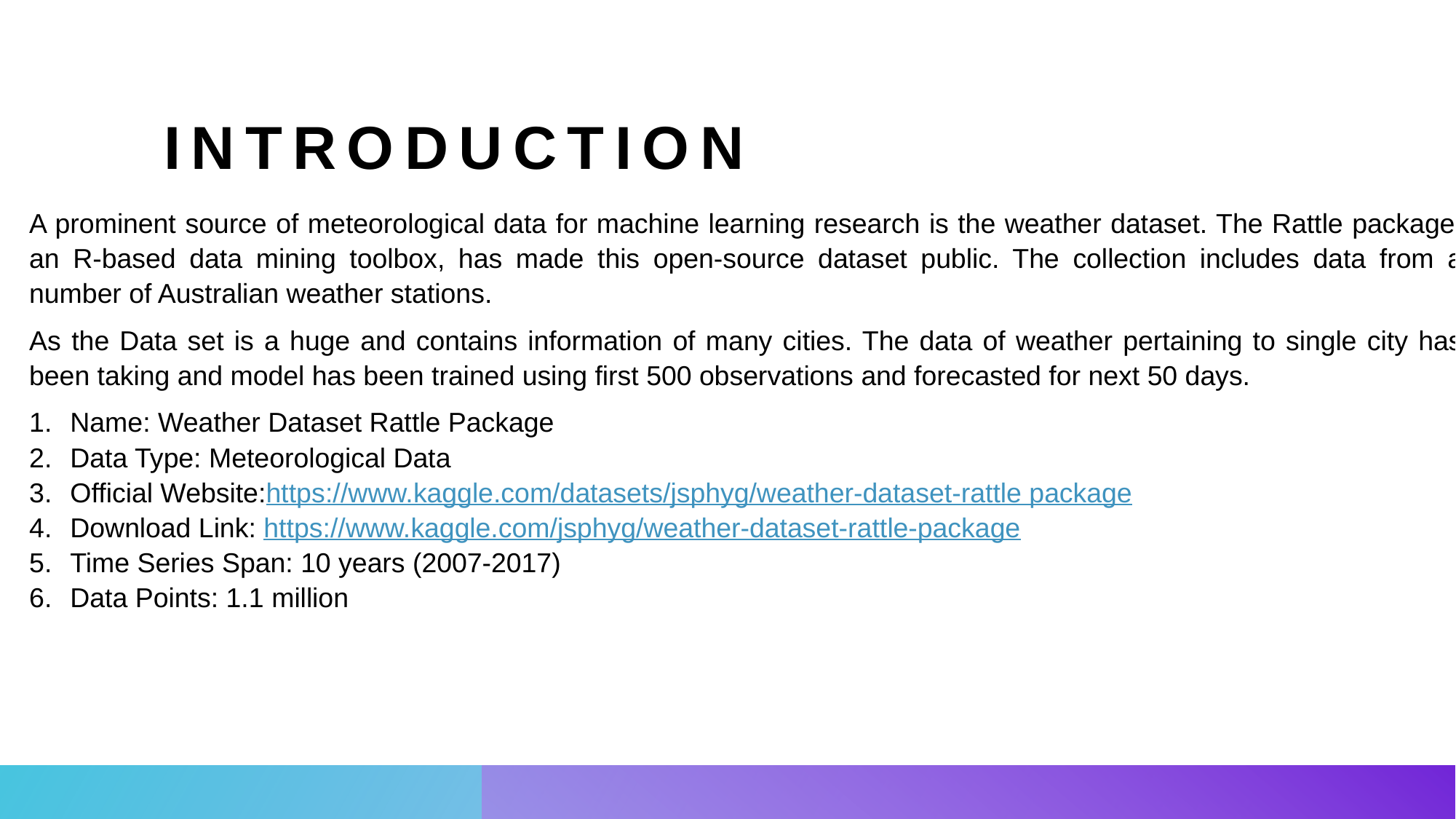

# Introduction
A prominent source of meteorological data for machine learning research is the weather dataset. The Rattle package, an R-based data mining toolbox, has made this open-source dataset public. The collection includes data from a number of Australian weather stations.
As the Data set is a huge and contains information of many cities. The data of weather pertaining to single city has been taking and model has been trained using first 500 observations and forecasted for next 50 days.
Name: Weather Dataset Rattle Package
Data Type: Meteorological Data
Official Website:https://www.kaggle.com/datasets/jsphyg/weather-dataset-rattle package
Download Link: https://www.kaggle.com/jsphyg/weather-dataset-rattle-package
Time Series Span: 10 years (2007-2017)
Data Points: 1.1 million